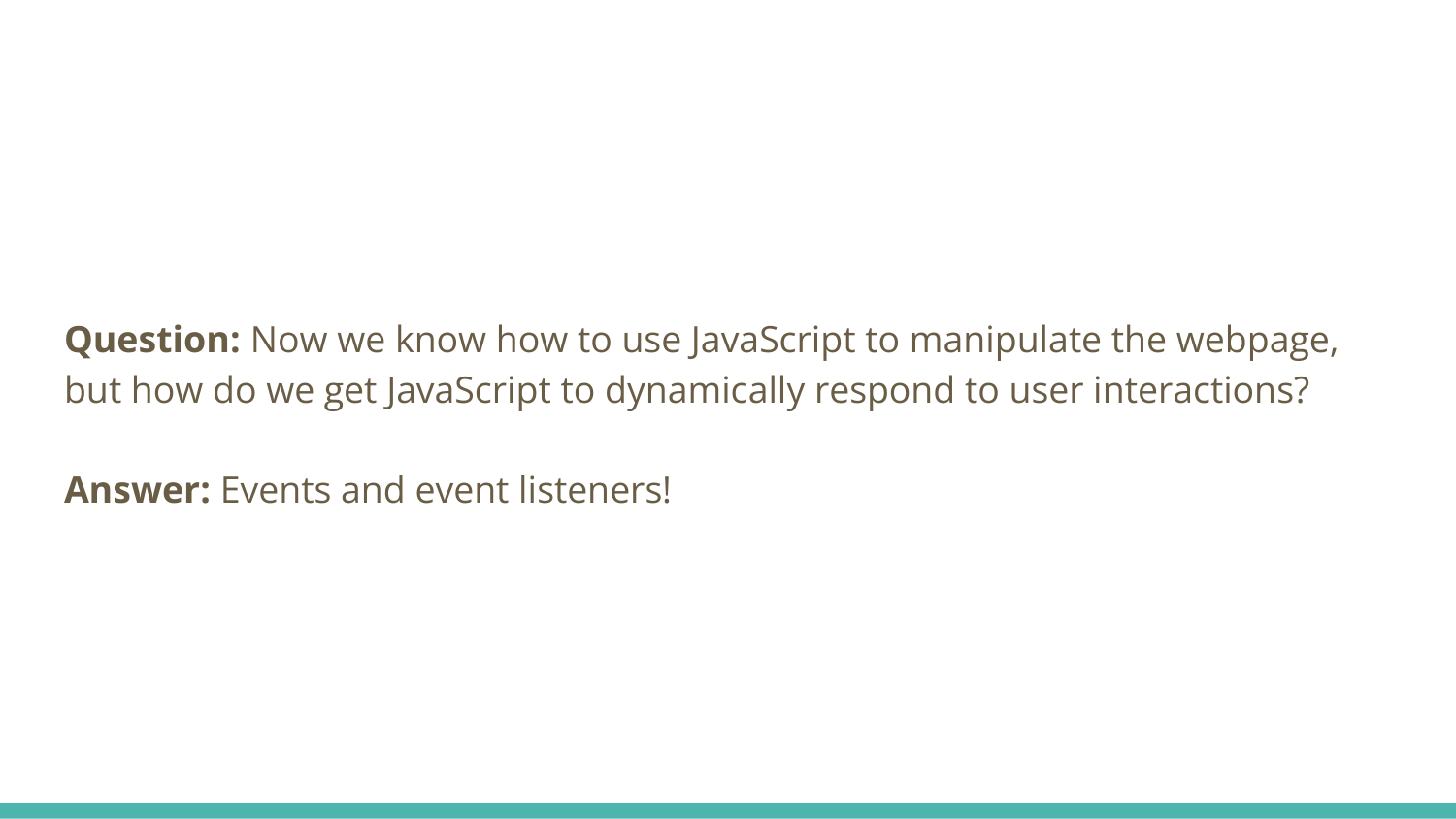

Question: Now we know how to use JavaScript to manipulate the webpage, but how do we get JavaScript to dynamically respond to user interactions?

Answer: Events and event listeners!